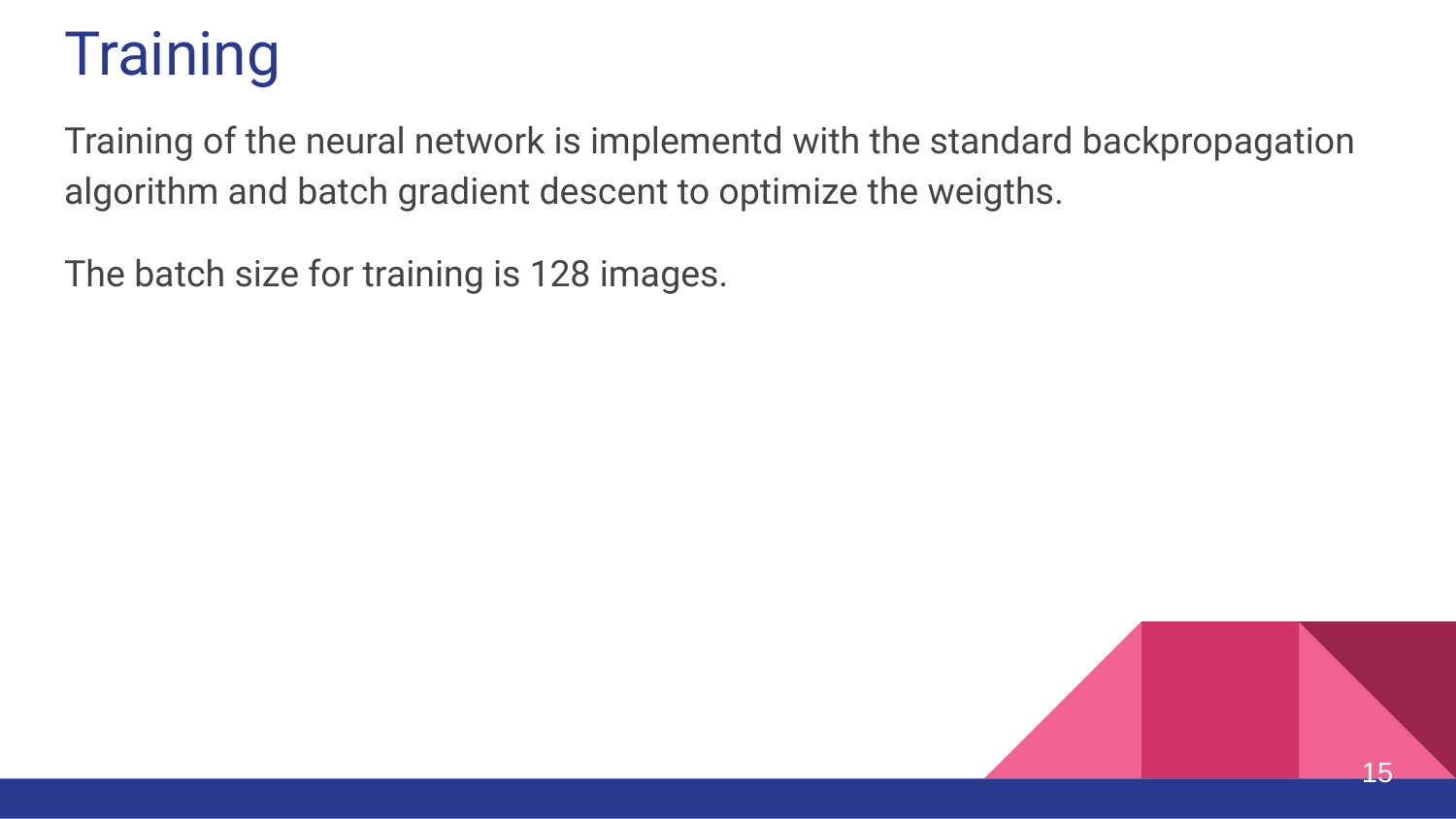

# Training
Training of the neural network is implementd with the standard backpropagation algorithm and batch gradient descent to optimize the weigths.
The batch size for training is 128 images.
15